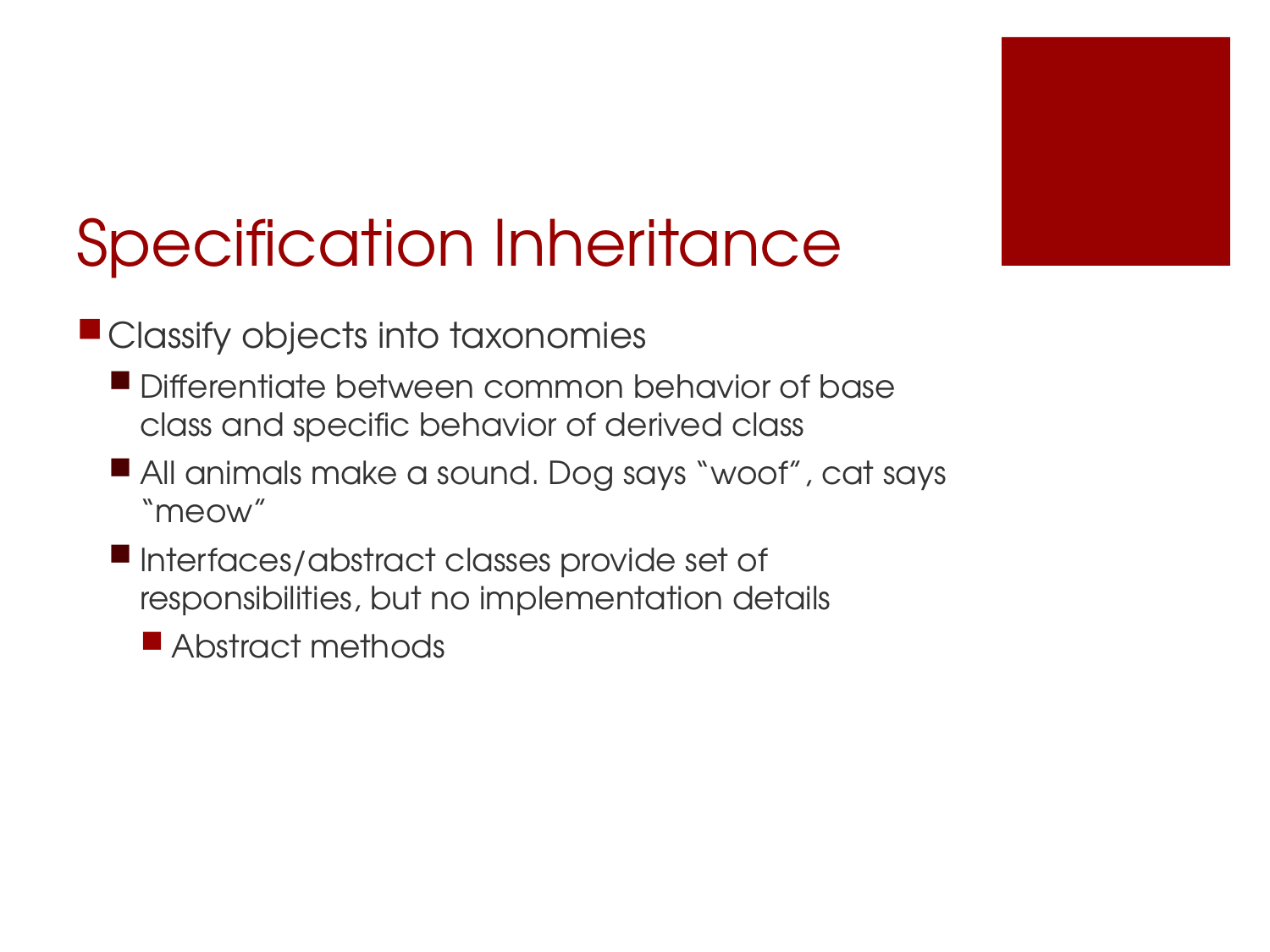

# Specification Inheritance
Classify objects into taxonomies
Differentiate between common behavior of base class and specific behavior of derived class
All animals make a sound. Dog says “woof”, cat says “meow”
Interfaces/abstract classes provide set of responsibilities, but no implementation details
Abstract methods